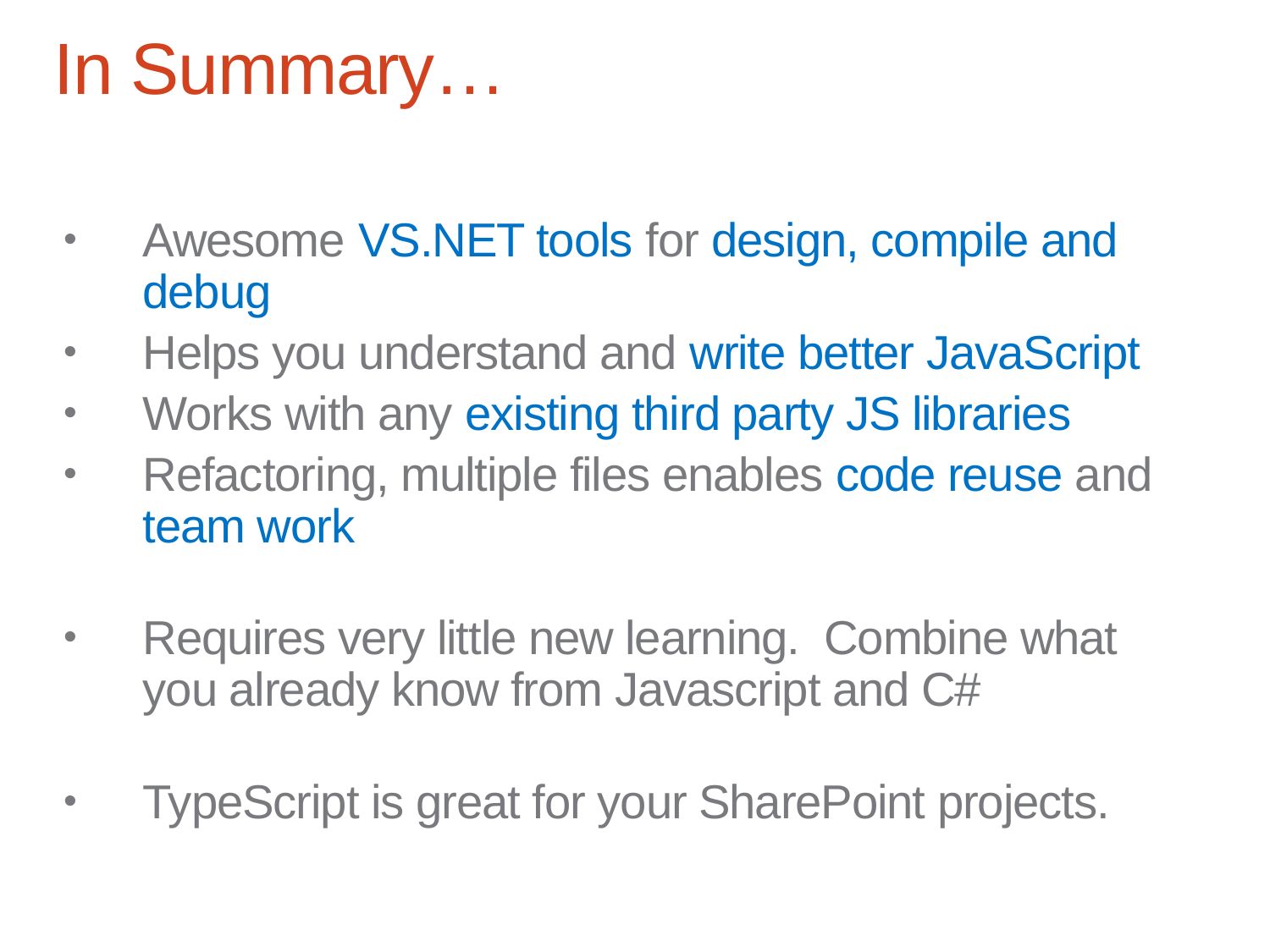

# In Summary…
Awesome VS.NET tools for design, compile and debug
Helps you understand and write better JavaScript
Works with any existing third party JS libraries
Refactoring, multiple files enables code reuse and team work
Requires very little new learning.  Combine what you already know from Javascript and C#
TypeScript is great for your SharePoint projects.